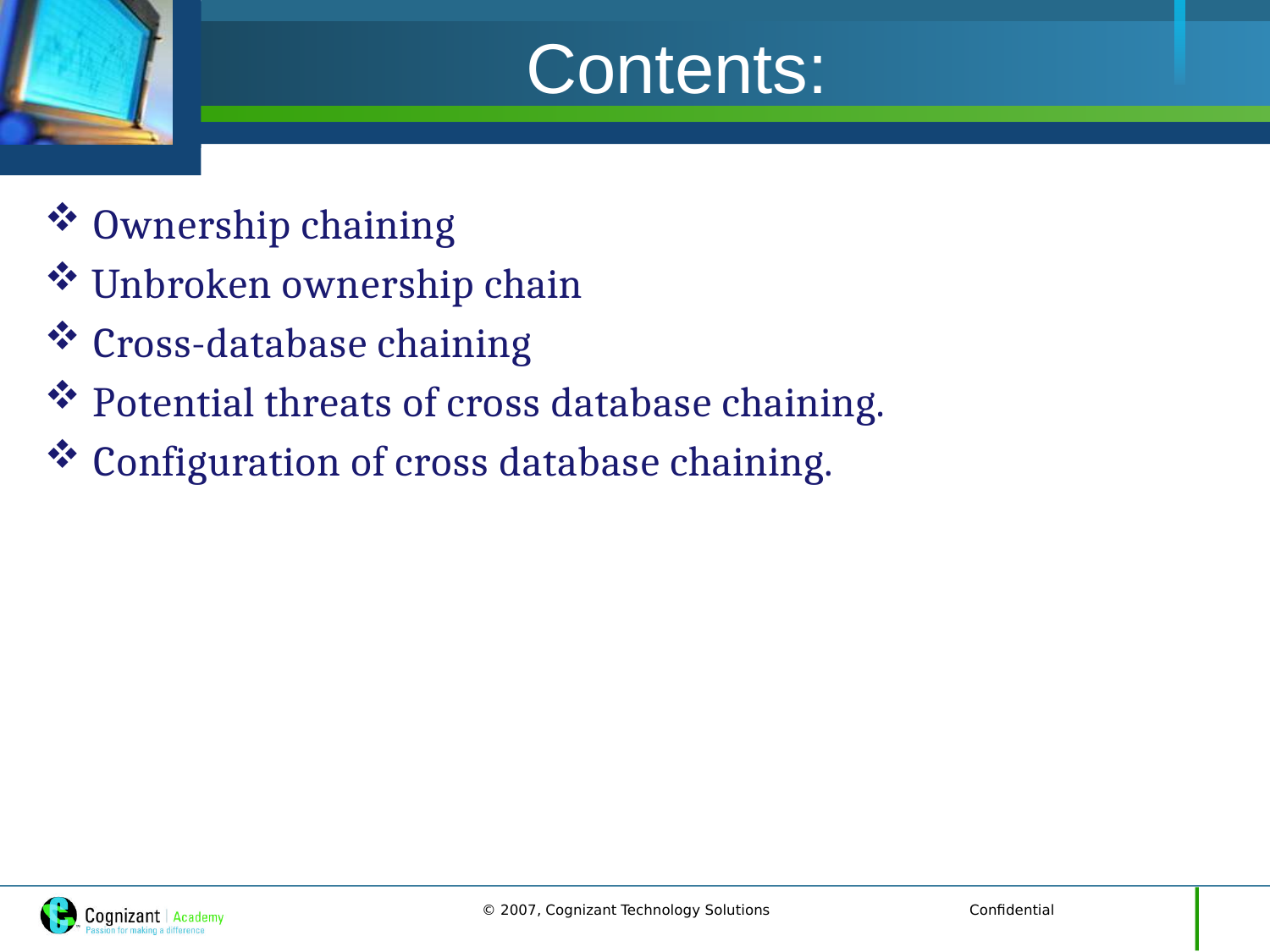

# Contents:
Ownership chaining
Unbroken ownership chain
Cross-database chaining
Potential threats of cross database chaining.
Configuration of cross database chaining.